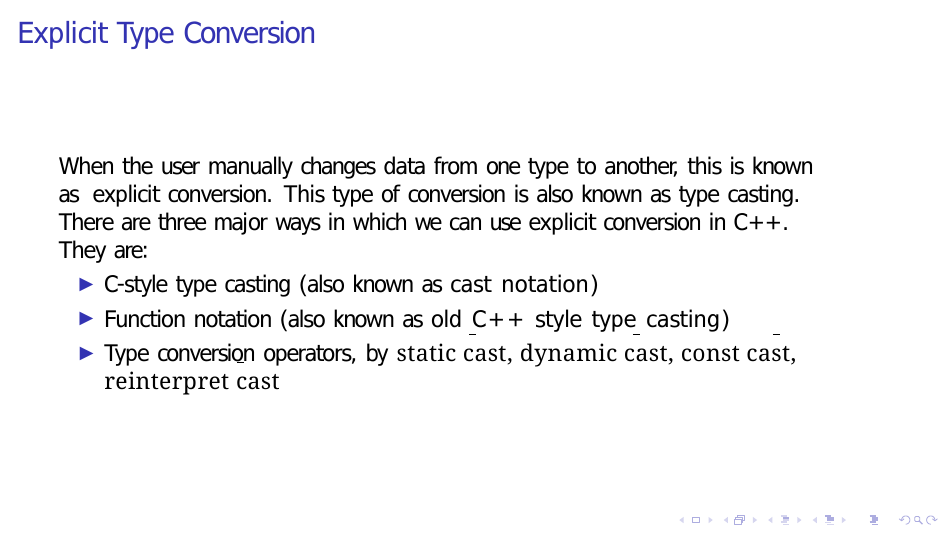

# Explicit Type Conversion
When the user manually changes data from one type to another, this is known as  explicit conversion. This type of conversion is also known as type casting.
There are three major ways in which we can use explicit conversion in C++. They are:
C-style type casting (also known as cast notation)
Function notation (also known as old C++ style type casting)
Type conversion operators, by static cast, dynamic cast, const cast,  reinterpret cast